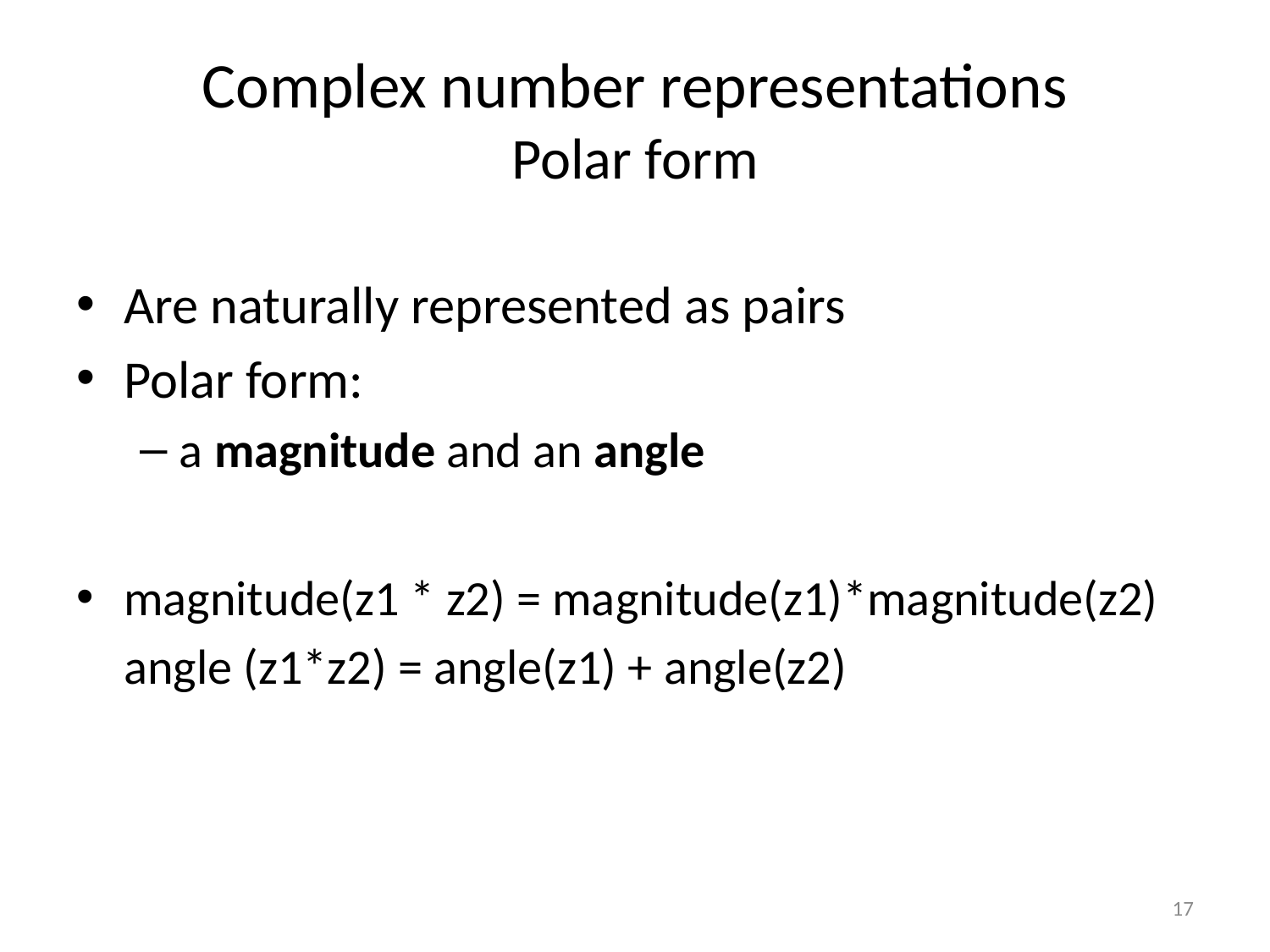

# Complex number representations Polar form
Are naturally represented as pairs
Polar form:
a magnitude and an angle

magnitude(z1 * z2) = magnitude(z1)*magnitude(z2)
	angle (z1*z2) = angle(z1) + angle(z2)
17